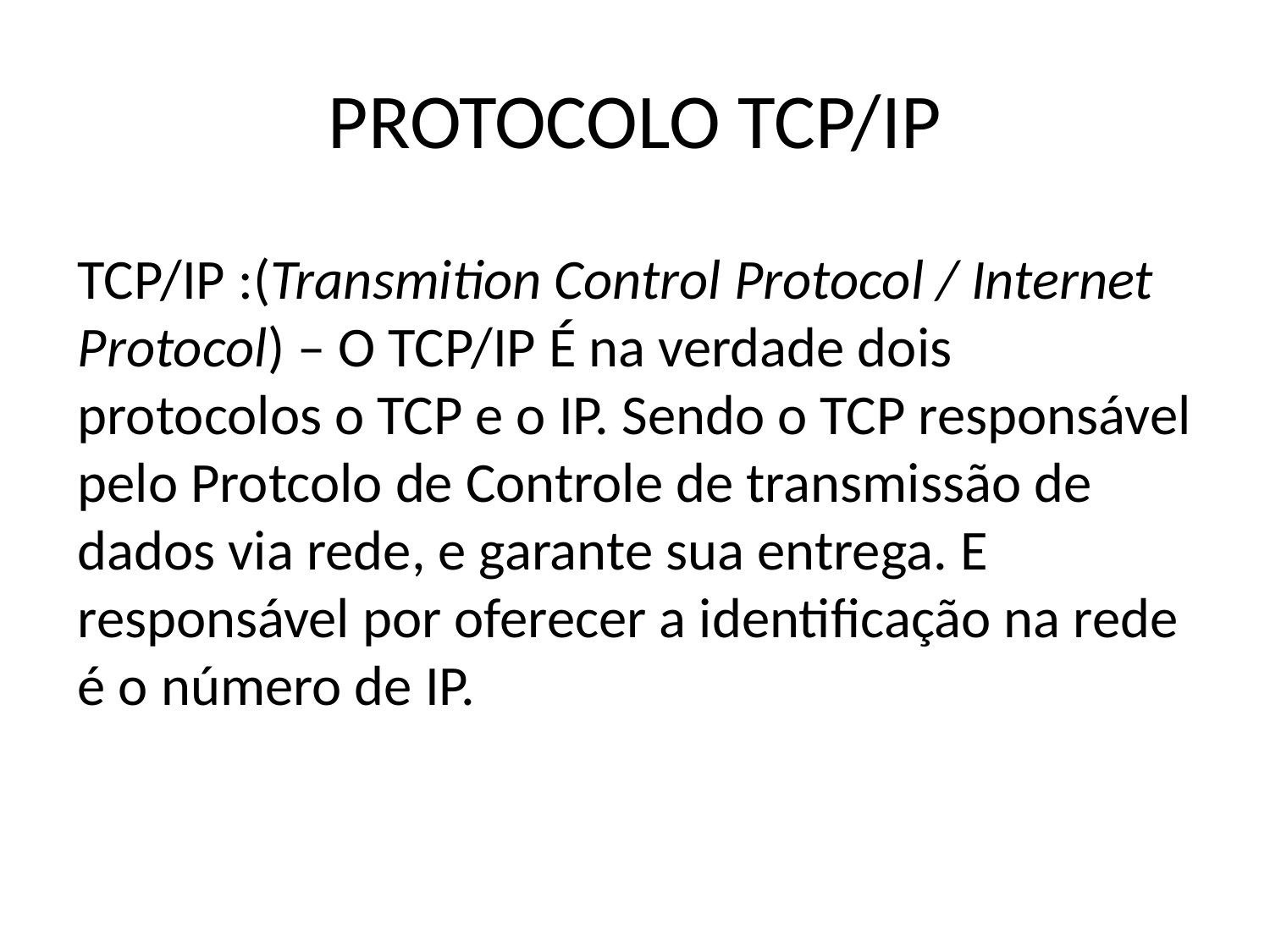

# PROTOCOLO TCP/IP
TCP/IP :(Transmition Control Protocol / Internet Protocol) – O TCP/IP É na verdade dois protocolos o TCP e o IP. Sendo o TCP responsável pelo Protcolo de Controle de transmissão de dados via rede, e garante sua entrega. E responsável por oferecer a identificação na rede é o número de IP.